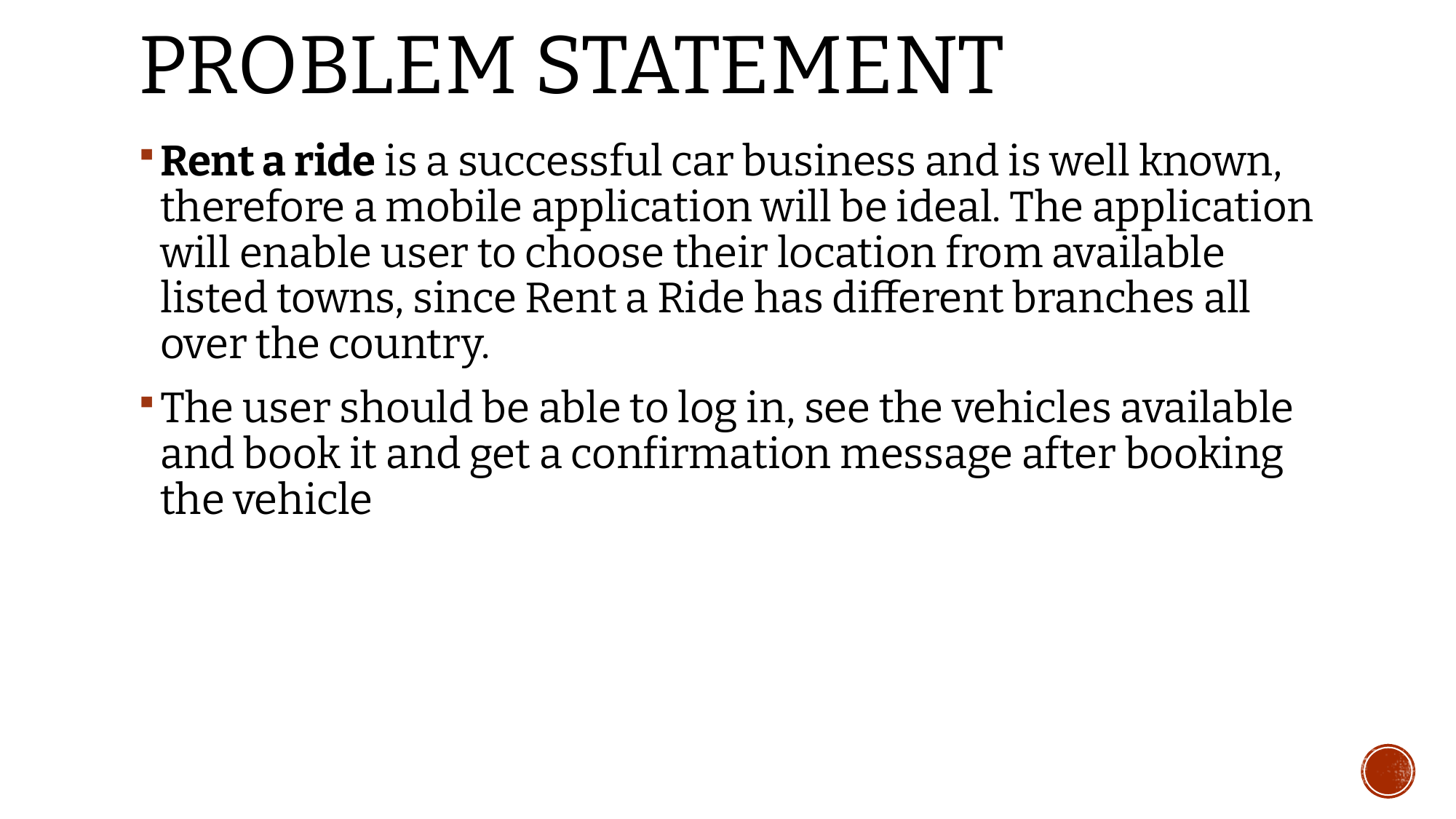

# Problem Statement
Rent a ride is a successful car business and is well known, therefore a mobile application will be ideal. The application will enable user to choose their location from available listed towns, since Rent a Ride has different branches all over the country.
The user should be able to log in, see the vehicles available and book it and get a confirmation message after booking the vehicle